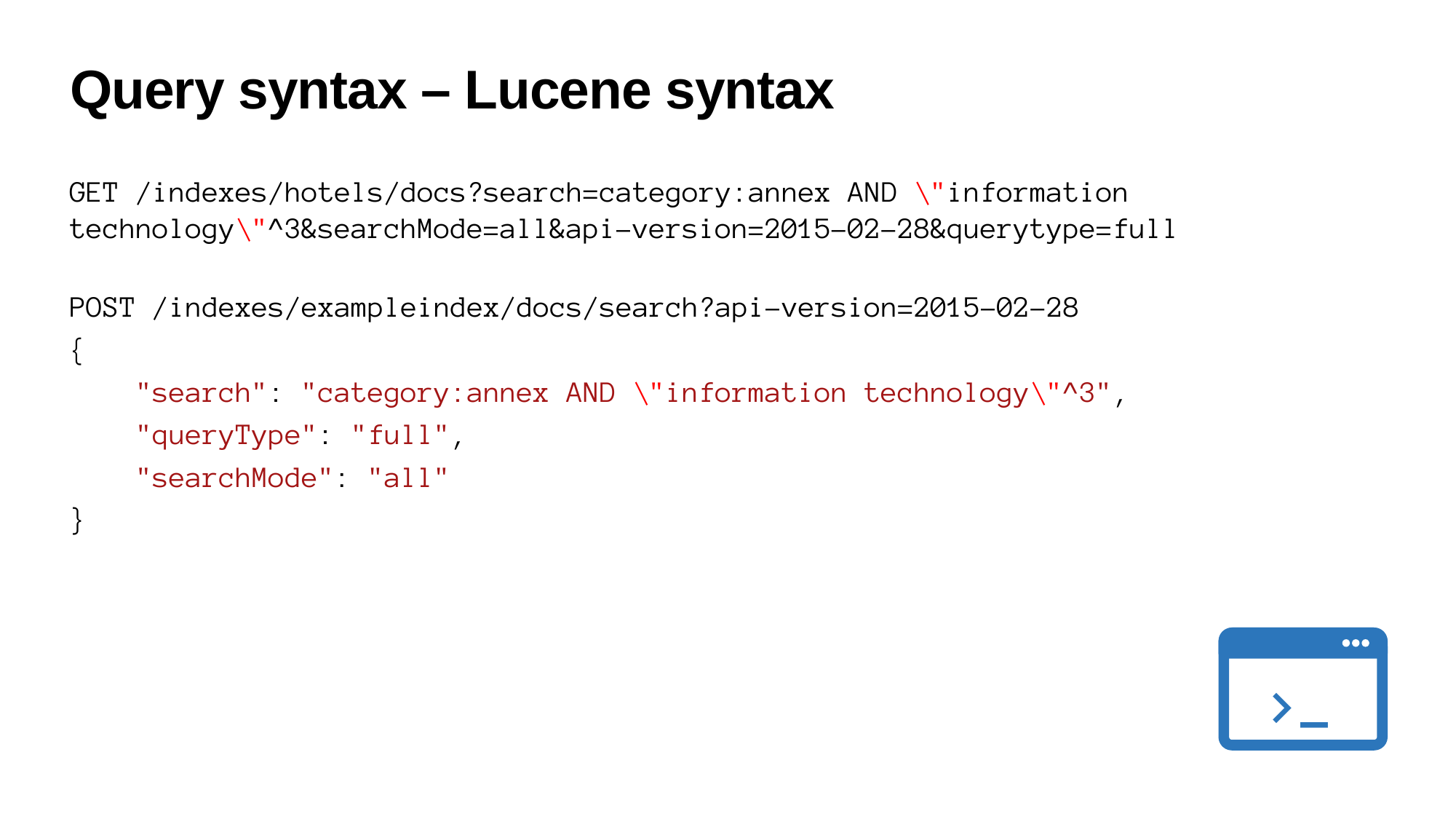

# Query syntax – Lucene syntax
GET /indexes/hotels/docs?search=category:annex AND \"information technology\"^3&searchMode=all&api-version=2015-02-28&querytype=full
POST /indexes/exampleindex/docs/search?api-version=2015-02-28
{
    "search": "category:annex AND \"information technology\"^3",
    "queryType": "full",
    "searchMode": "all"
}